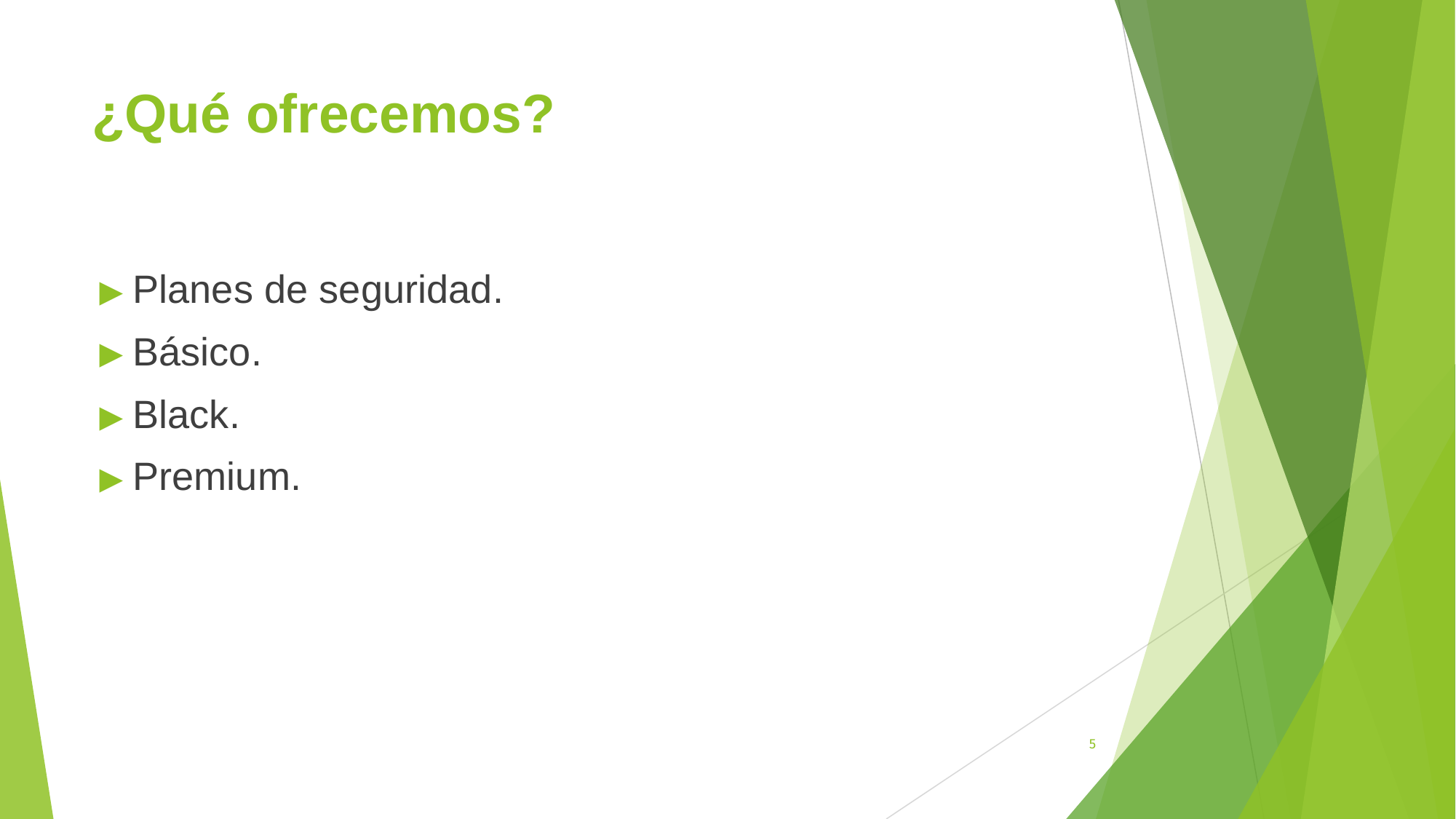

# ¿Qué ofrecemos?
Planes de seguridad.
Básico.
Black.
Premium.

5